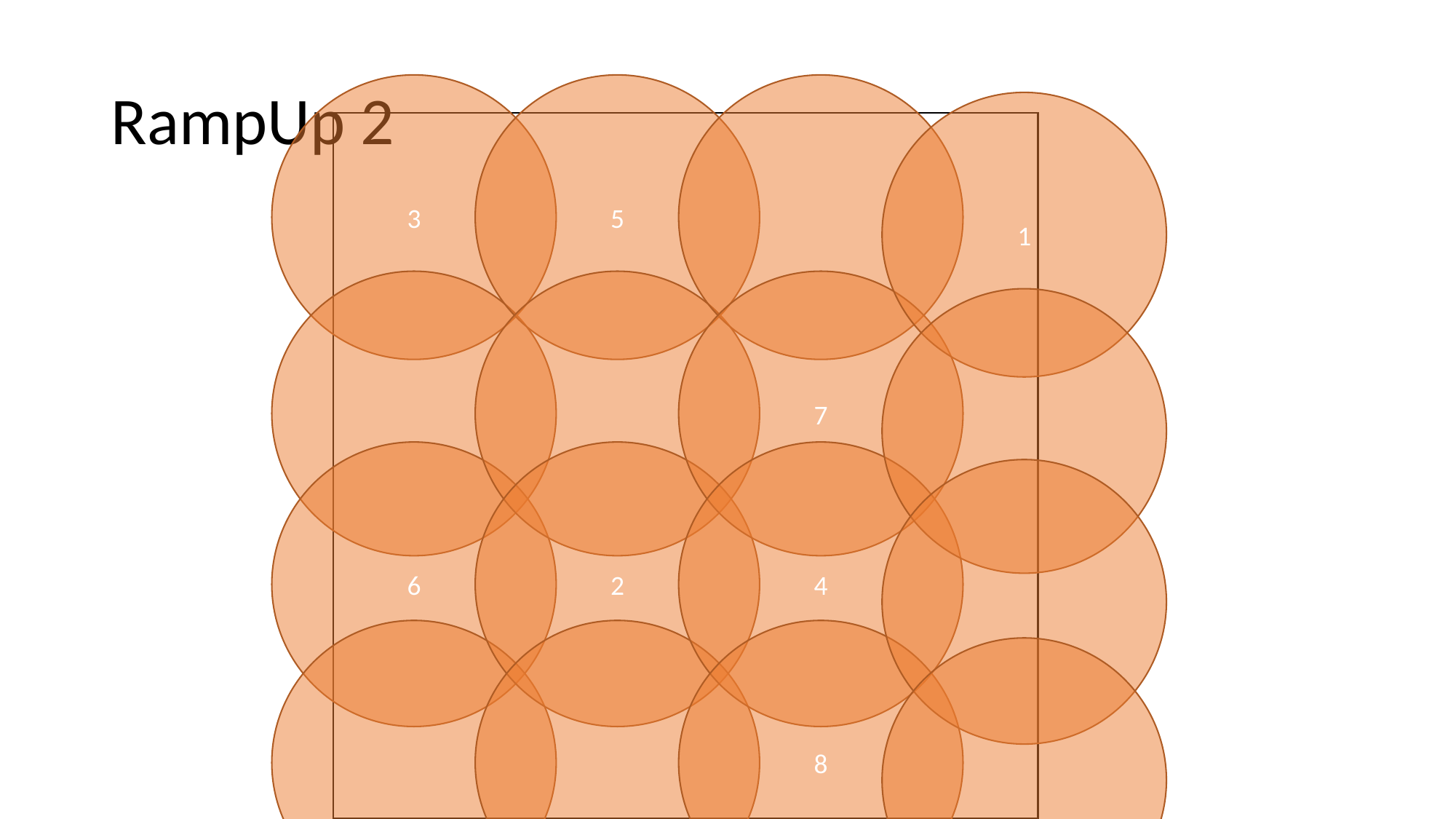

# RampUp 2
3
5

1

7

6
2
4

8